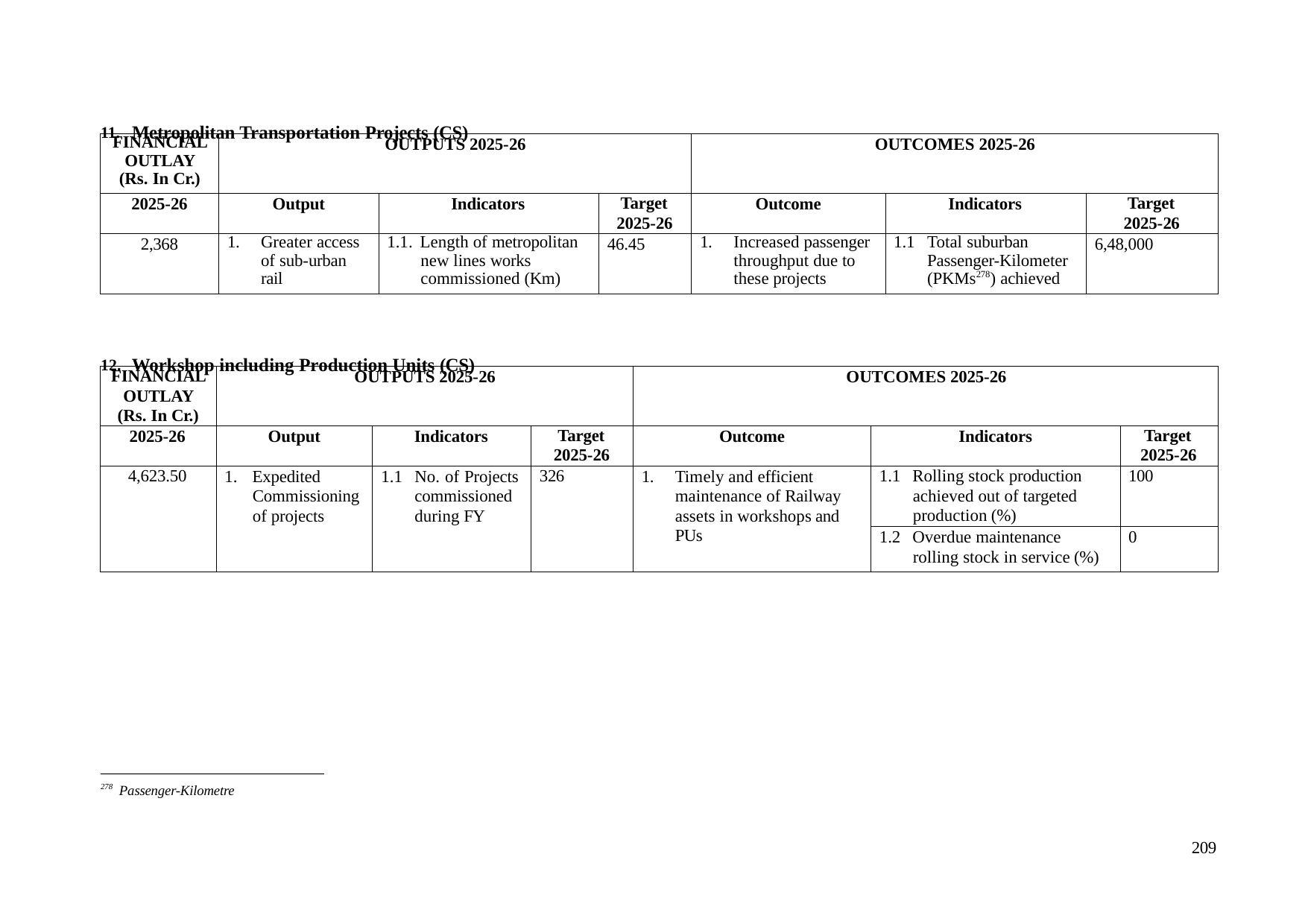

11. Metropolitan Transportation Projects (CS)
| FINANCIAL OUTLAY (Rs. In Cr.) | OUTPUTS 2025-26 |  |  | OUTCOMES 2025-26 |  |  |
| --- | --- | --- | --- | --- | --- | --- |
| 2025-26 | Output | Indicators | Target 2025-26 | Outcome | Indicators | Target 2025-26 |
| 2,368 | 1. Greater access of sub-urban rail | 1.1. Length of metropolitan new lines works commissioned (Km) | 46.45 | 1. Increased passenger throughput due to these projects | 1.1 Total suburban Passenger-Kilometer (PKMs278) achieved | 6,48,000 |
12. Workshop including Production Units (CS)
| FINANCIAL OUTLAY (Rs. In Cr.) | OUTPUTS 2025-26 |  |  | OUTCOMES 2025-26 |  |  |
| --- | --- | --- | --- | --- | --- | --- |
| 2025-26 | Output | Indicators | Target 2025-26 | Outcome | Indicators | Target 2025-26 |
| 4,623.50 | 1. Expedited Commissioning of projects | 1.1 No. of Projects commissioned during FY | 326 | 1. Timely and efficient maintenance of Railway assets in workshops and PUs | 1.1 Rolling stock production achieved out of targeted production (%) | 100 |
|  |  |  |  |  | 1.2 Overdue maintenance rolling stock in service (%) | 0 |

278 Passenger-Kilometre
209